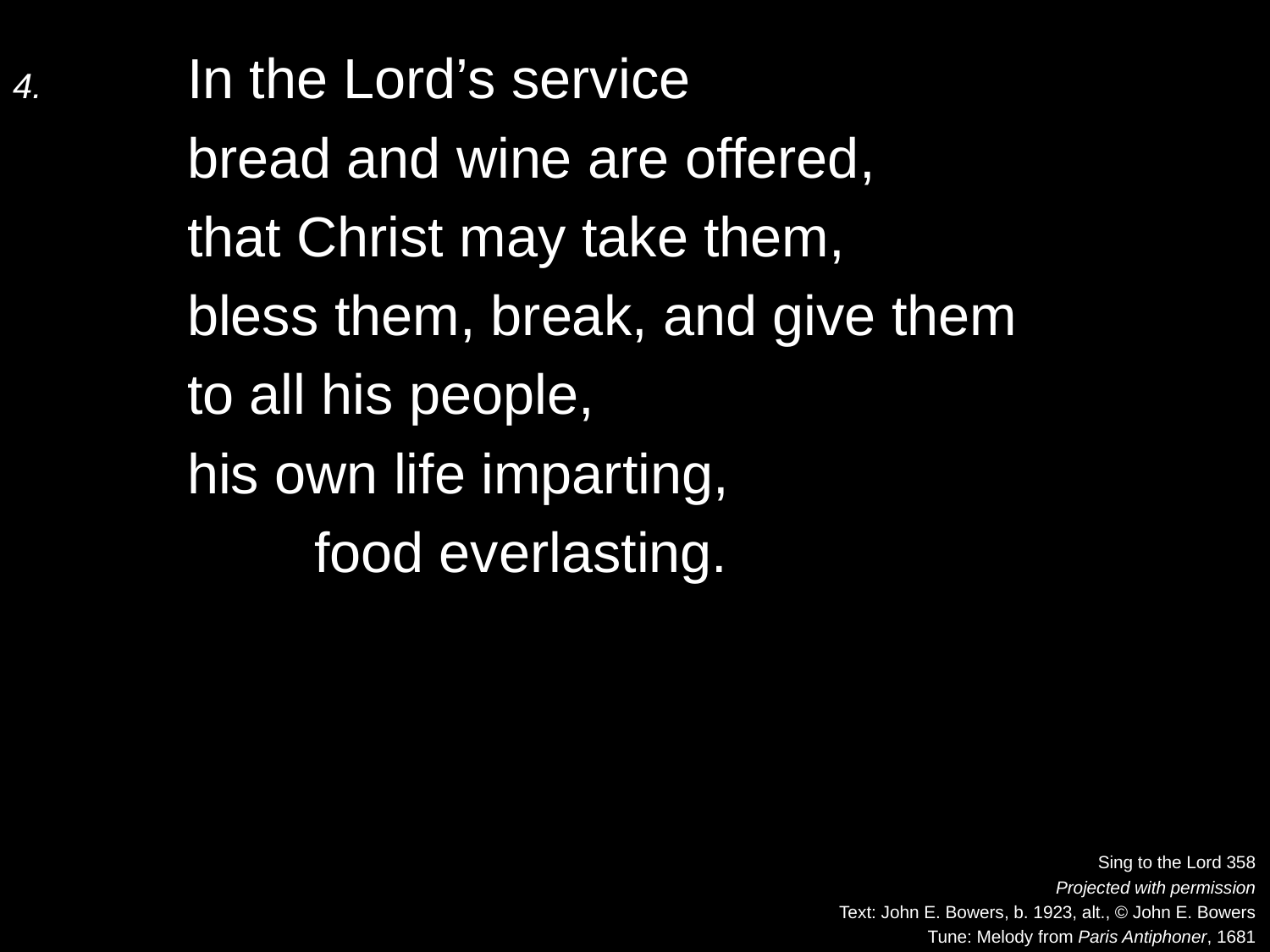

4.	In the Lord’s service
	bread and wine are offered,
	that Christ may take them,
	bless them, break, and give them
	to all his people,
	his own life imparting,
		food everlasting.
Sing to the Lord 358
Projected with permission
Text: John E. Bowers, b. 1923, alt., © John E. Bowers
Tune: Melody from Paris Antiphoner, 1681